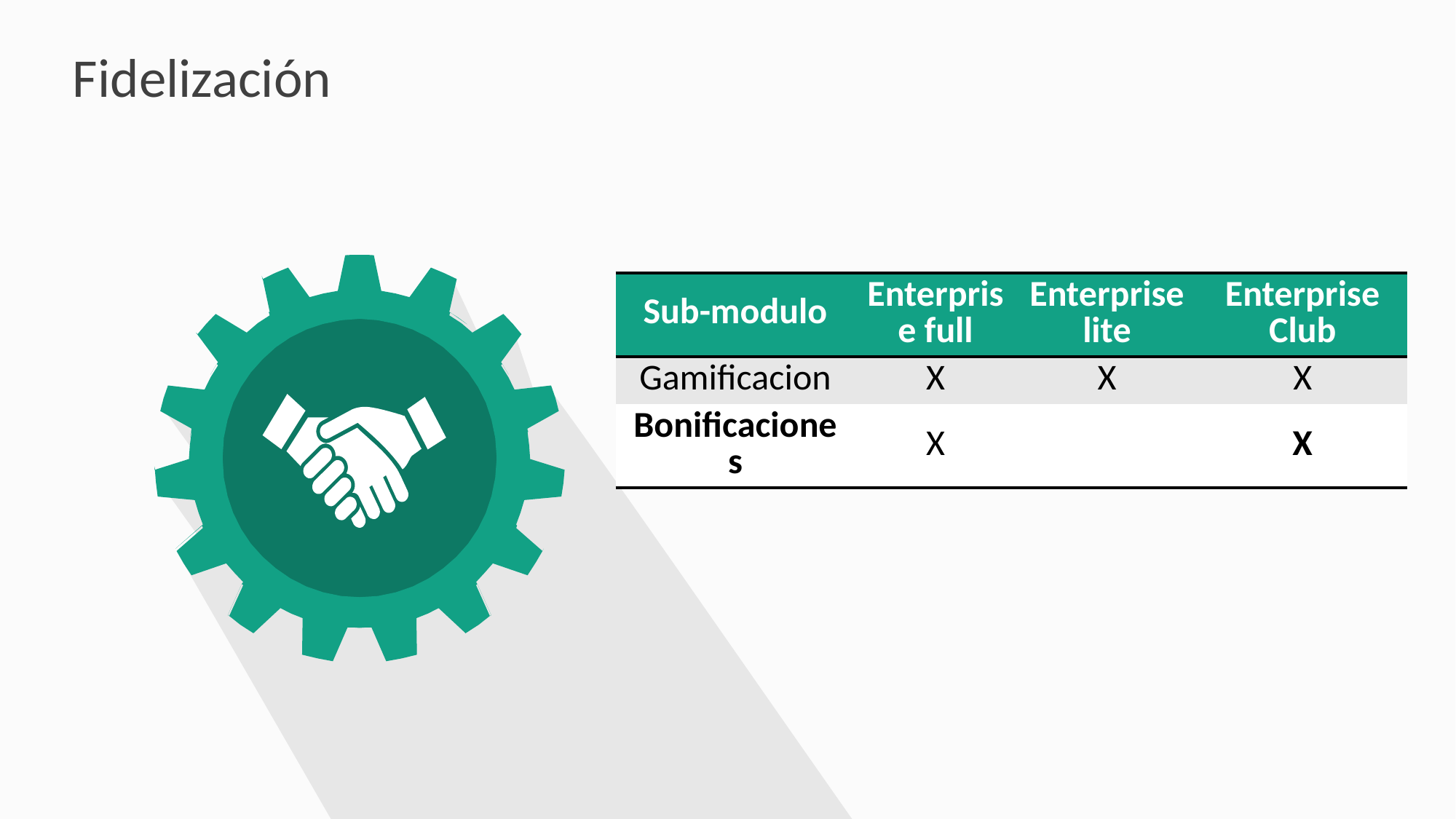

# Fidelización

| Sub-modulo | Enterprise full | Enterprise lite | Enterprise Club |
| --- | --- | --- | --- |
| Gamificacion | X | X | X |
| Bonificaciones | X |  | X |